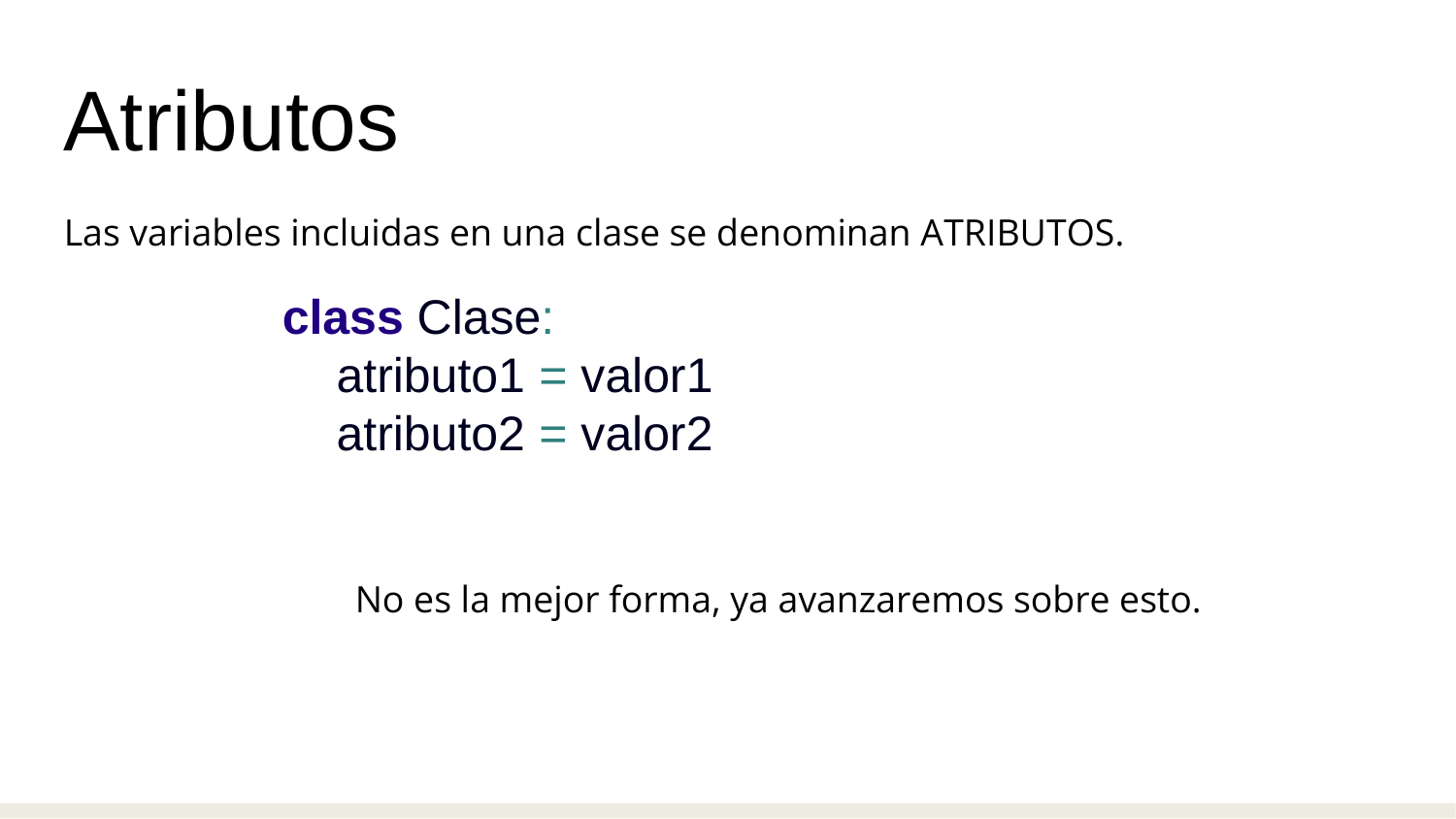

Atributos
Las variables incluidas en una clase se denominan ATRIBUTOS.
class Clase:
    atributo1 = valor1
    atributo2 = valor2

No es la mejor forma, ya avanzaremos sobre esto.